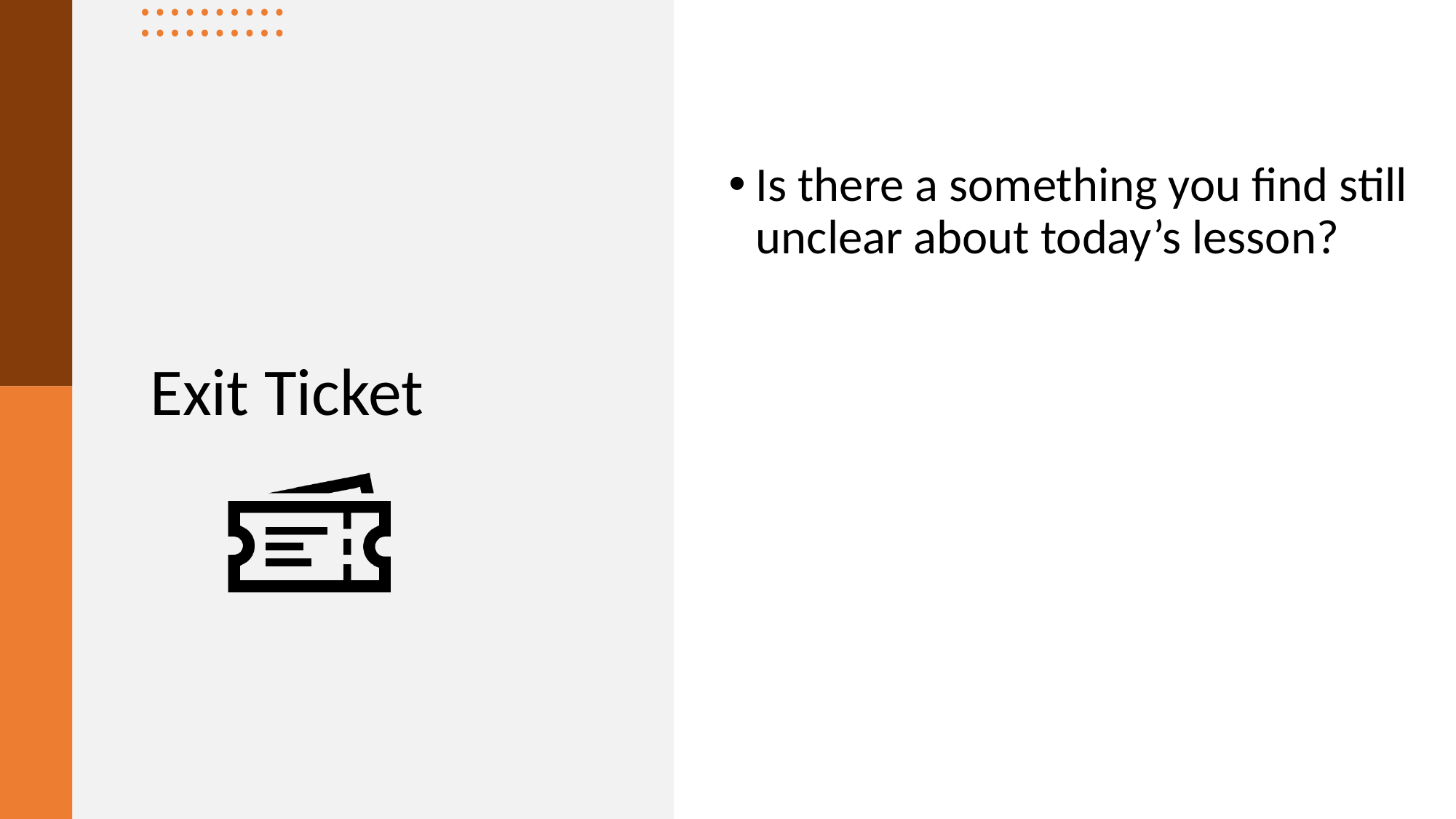

Is there a something you find still unclear about today’s lesson?
# Exit Ticket